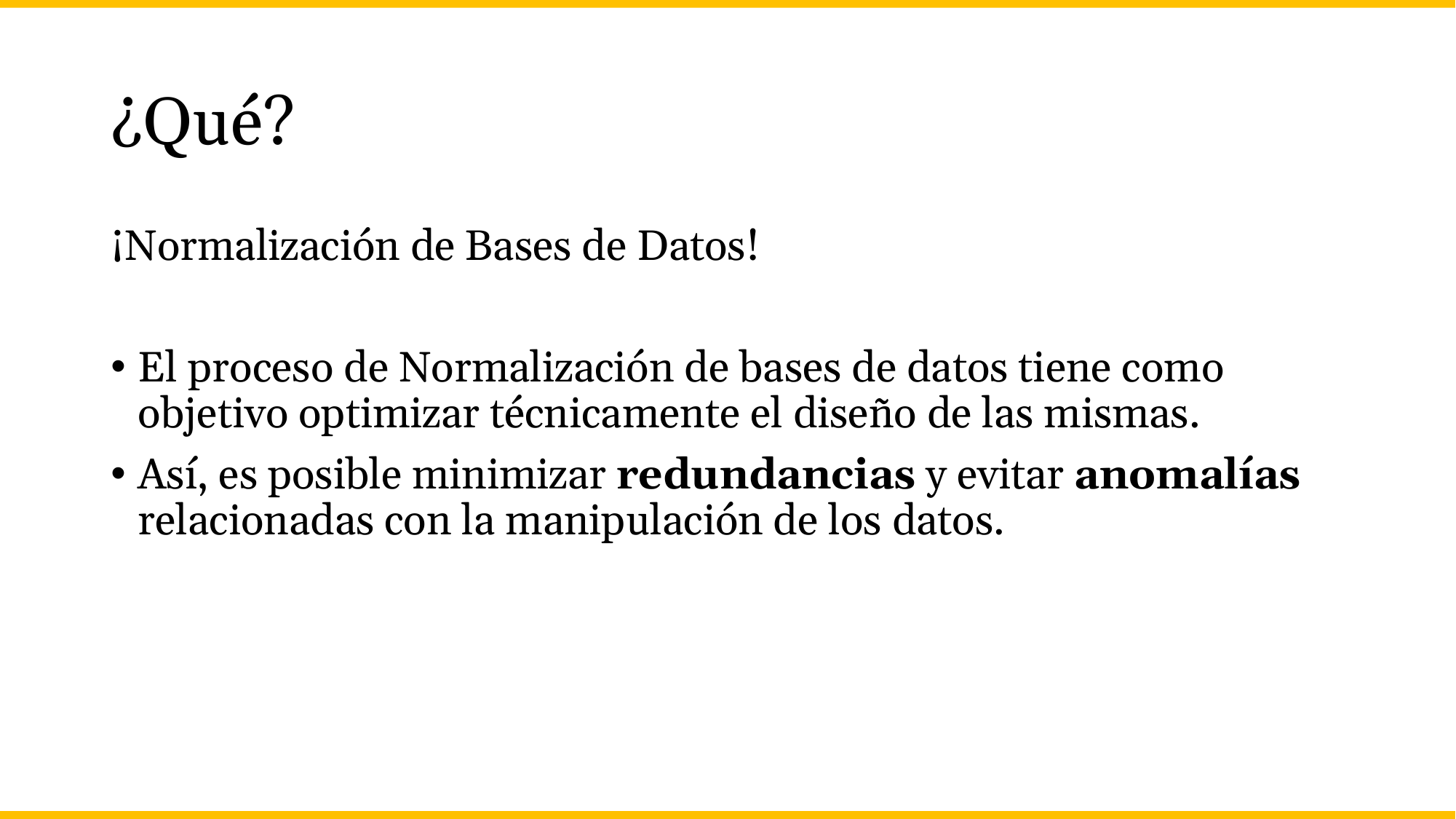

# ¿Qué?
¡Normalización de Bases de Datos!

El proceso de Normalización de bases de datos tiene como objetivo optimizar técnicamente el diseño de las mismas.
Así, es posible minimizar redundancias y evitar anomalías relacionadas con la manipulación de los datos.